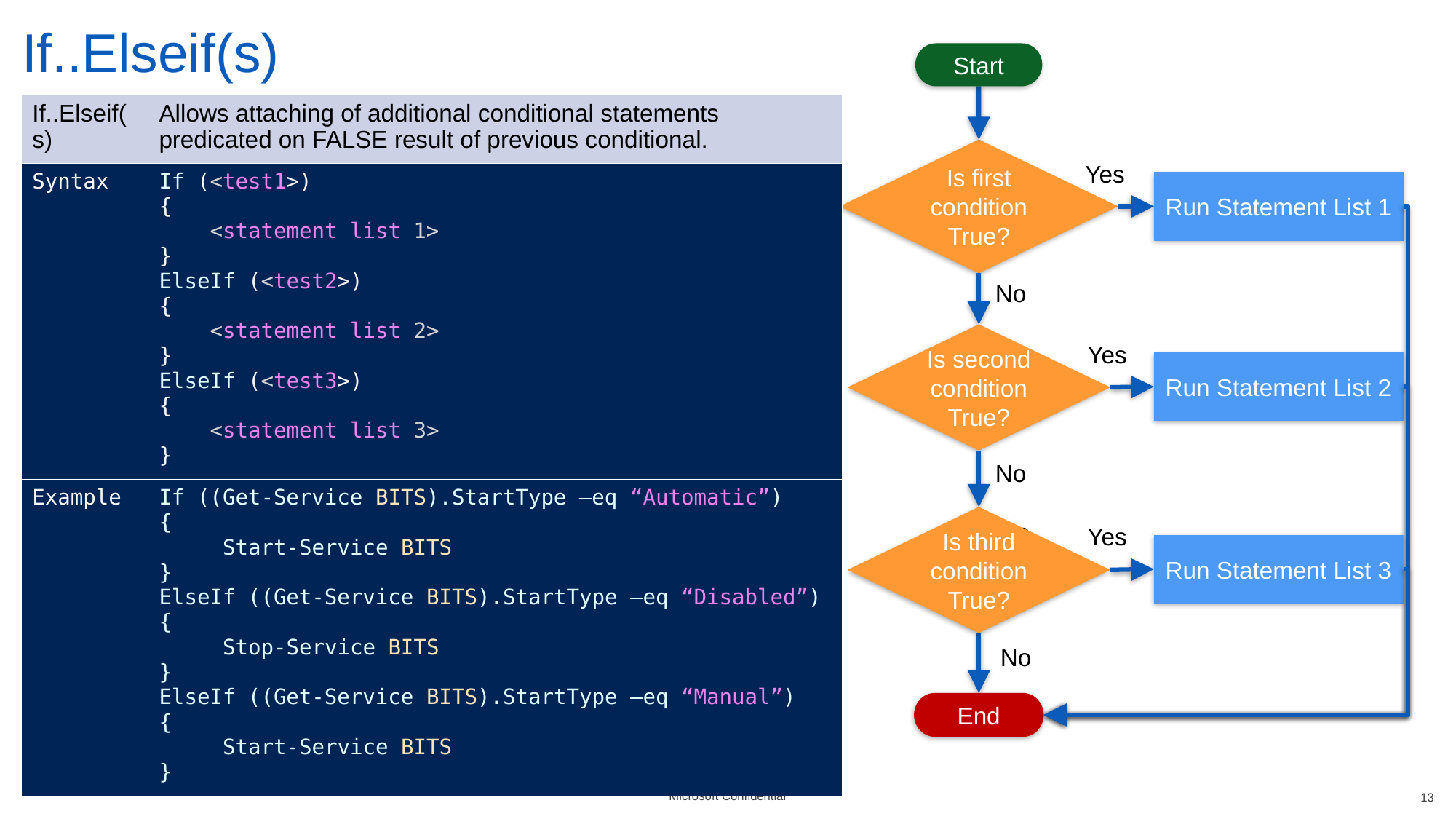

# If..Elseif(s)
Start
| If..Elseif(s) | Allows attaching of additional conditional statements predicated on FALSE result of previous conditional. |
| --- | --- |
| Syntax | If (<test1>) { <statement list 1> } ElseIf (<test2>) { <statement list 2> } ElseIf (<test3>) { <statement list 3> } |
| Example | If ((Get-Service BITS).StartType –eq “Automatic”) { Start-Service BITS } ElseIf ((Get-Service BITS).StartType –eq “Disabled”) { Stop-Service BITS } ElseIf ((Get-Service BITS).StartType –eq “Manual”) { Start-Service BITS } |
Is first condition True?
Yes
Run Statement List 1
No
Is second condition True?
Yes
Run Statement List 2
No
Is third condition True?
No
Yes
Run Statement List 3
No
End
13